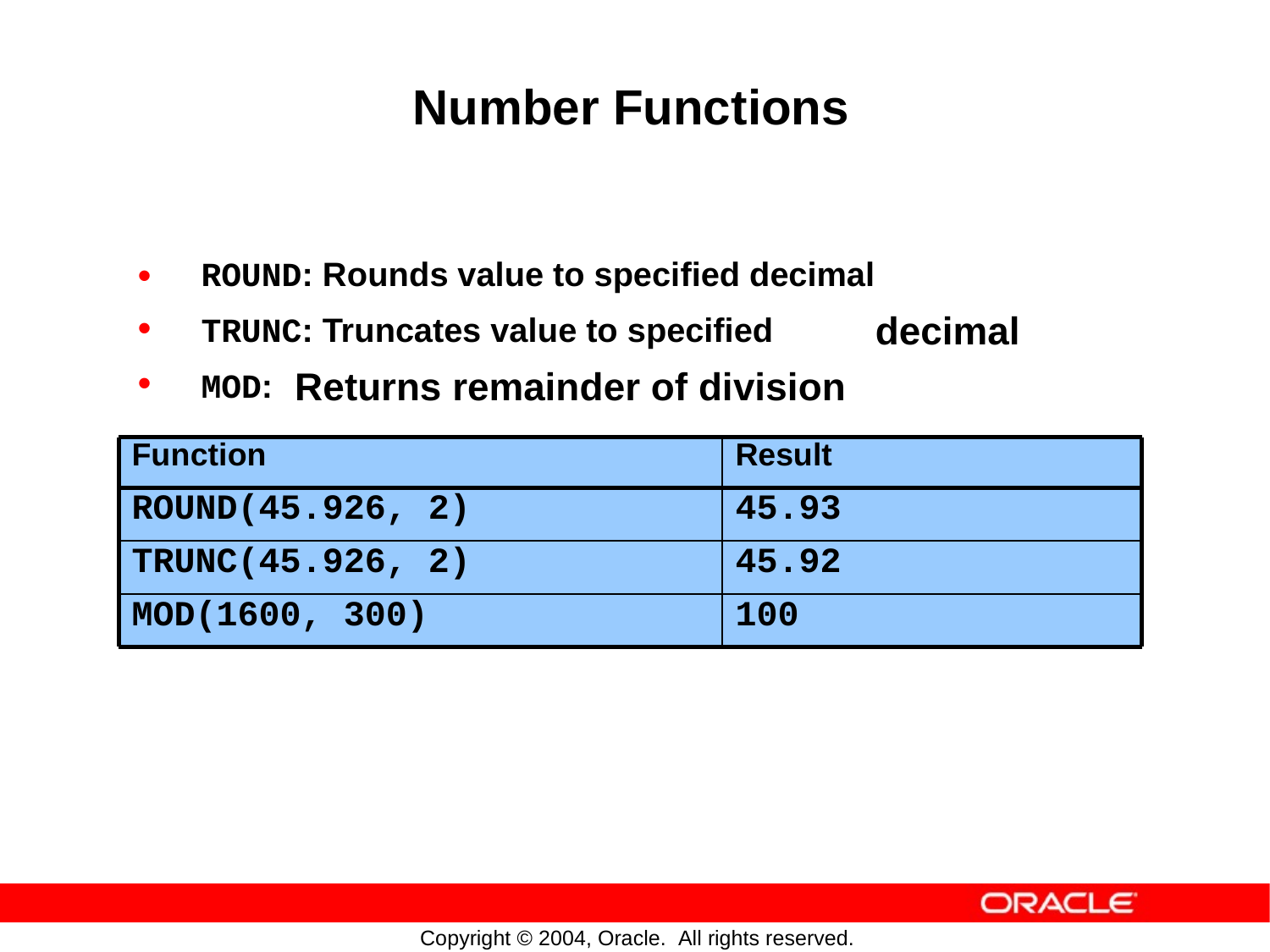

Number Functions
•
•
•
ROUND: Rounds value to specified decimal
TRUNC: Truncates value to specified
decimal
MOD:
Returns
remainder
of
division

Function
Result

ROUND(45.926, 2)

45.93

TRUNC(45.926, 2)

45.92

MOD(1600, 300)
100

Copyright © 2004, Oracle.  All rights reserved.